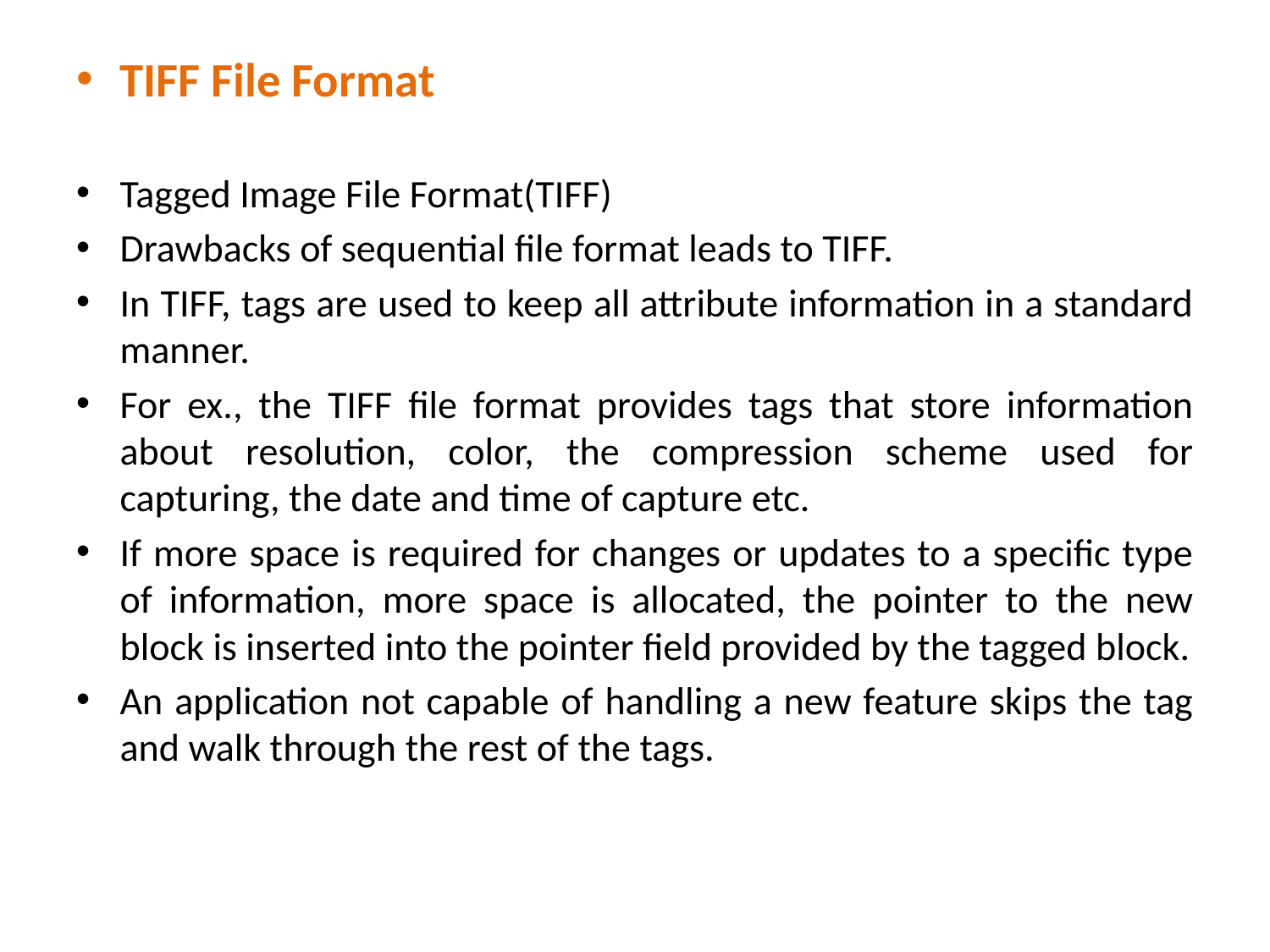

TIFF File Format

Tagged Image File Format(TIFF)
Drawbacks of sequential file format leads to TIFF.
In TIFF, tags are used to keep all attribute information in a standard manner.
For ex., the TIFF file format provides tags that store information about resolution, color, the compression scheme used for capturing, the date and time of capture etc.
If more space is required for changes or updates to a specific type of information, more space is allocated, the pointer to the new block is inserted into the pointer field provided by the tagged block.
An application not capable of handling a new feature skips the tag and walk through the rest of the tags.